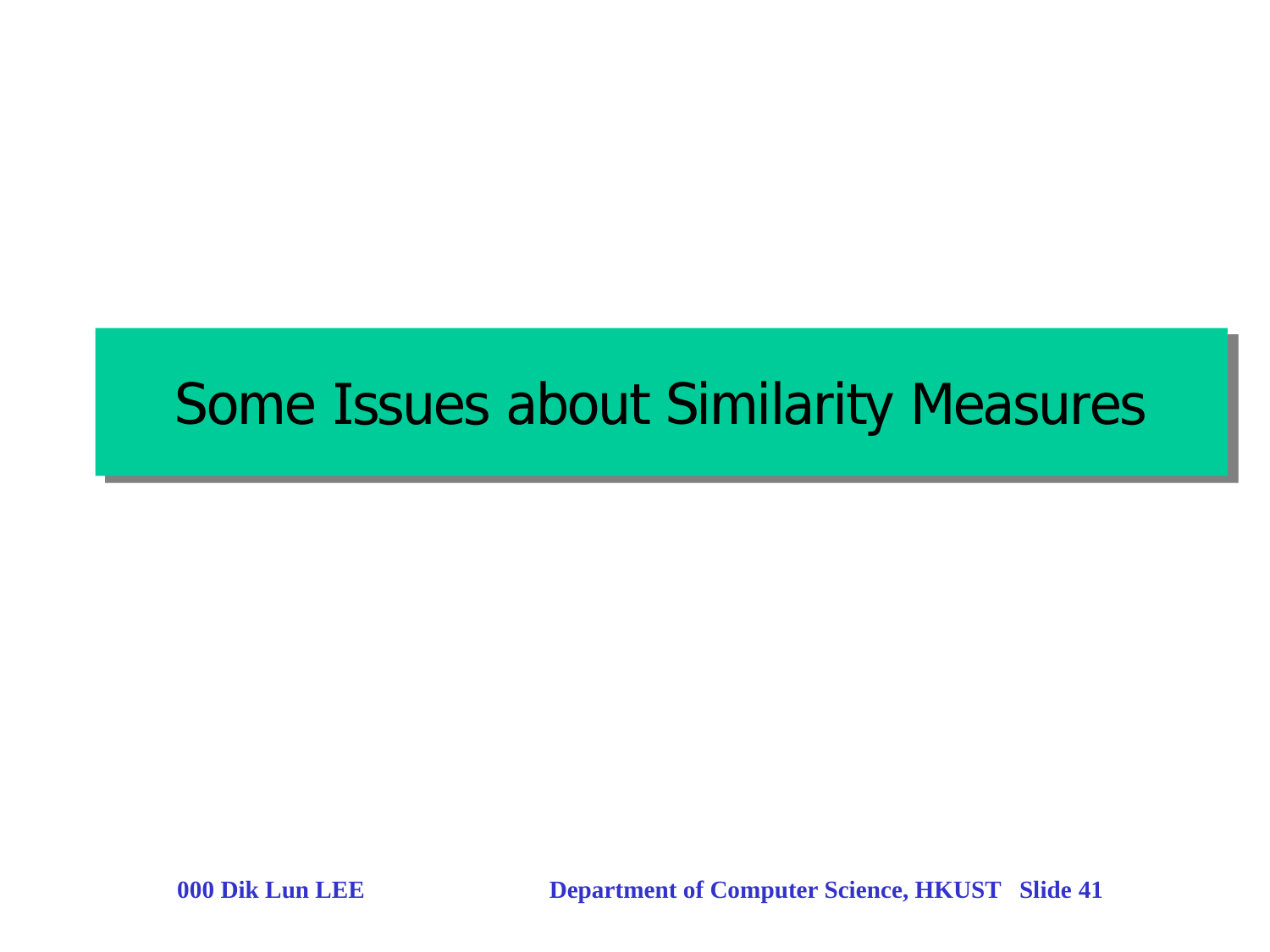

# Some Issues about Similarity Measures

000 Dik Lun LEE                              Department of Computer Science, HKUST   Slide 41